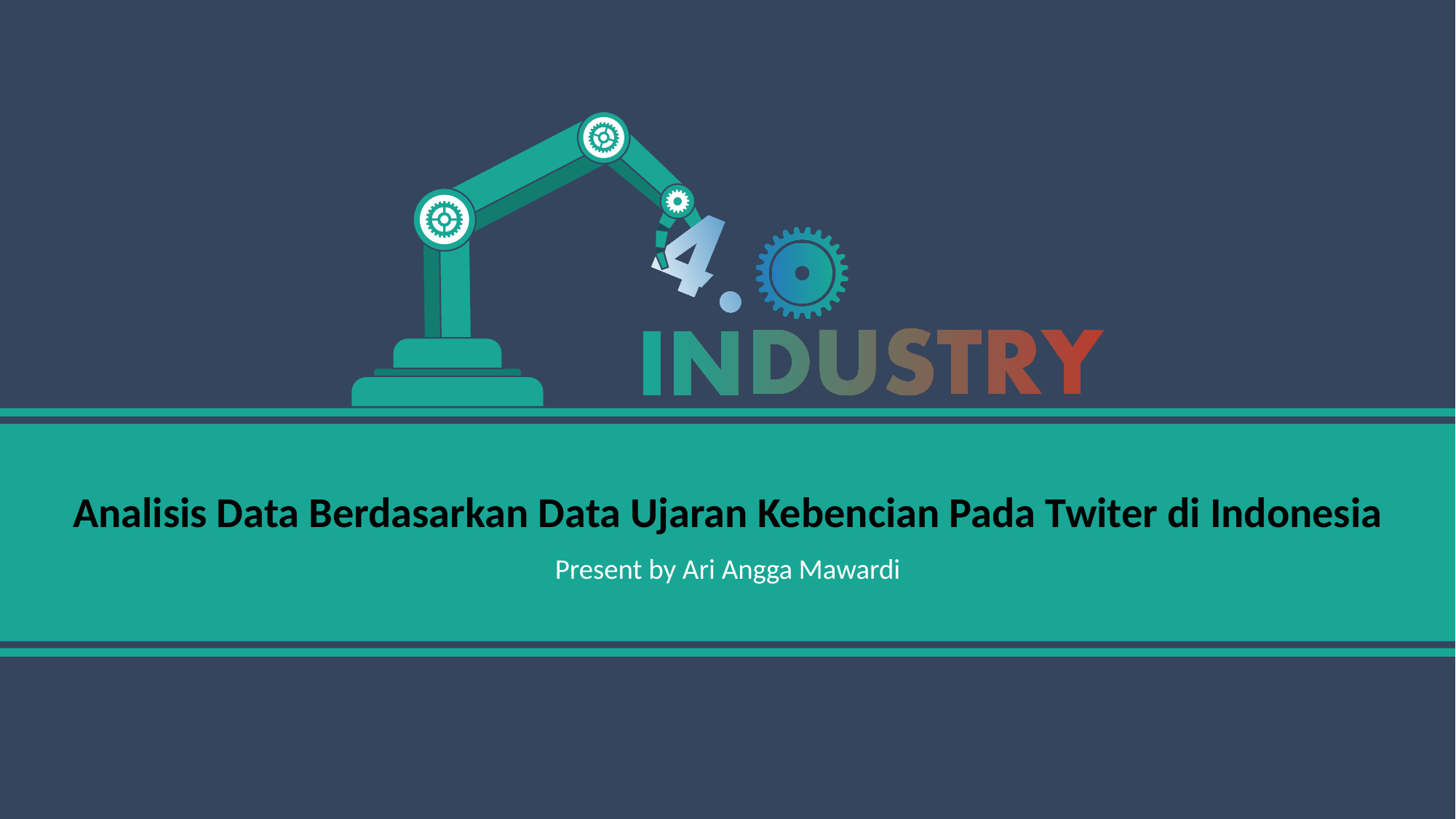

Analisis Data Berdasarkan Data Ujaran Kebencian Pada Twiter di Indonesia
Present by Ari Angga Mawardi